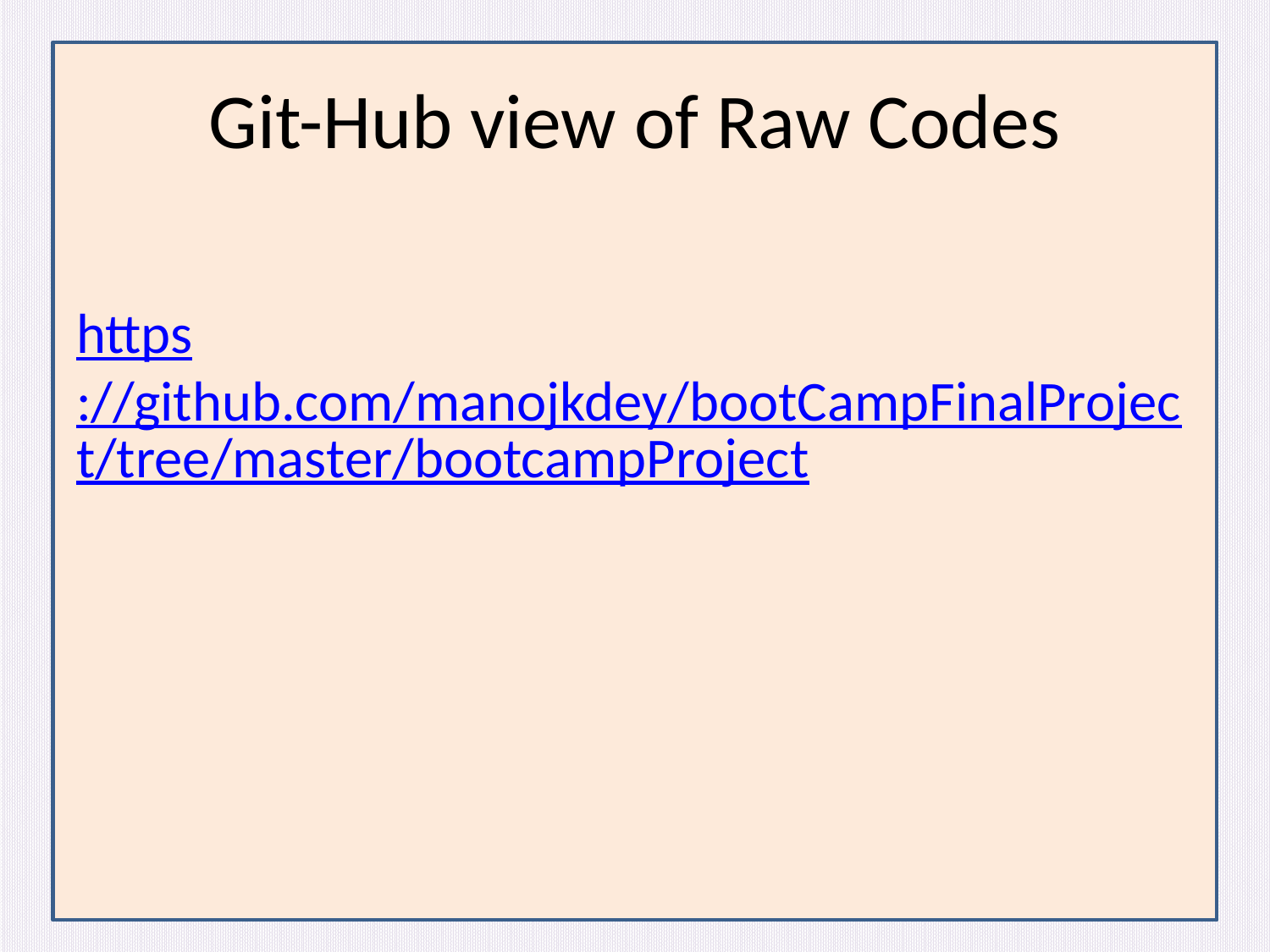

# Git-Hub view of Raw Codes

https://github.com/manojkdey/bootCampFinalProject/tree/master/bootcampProject